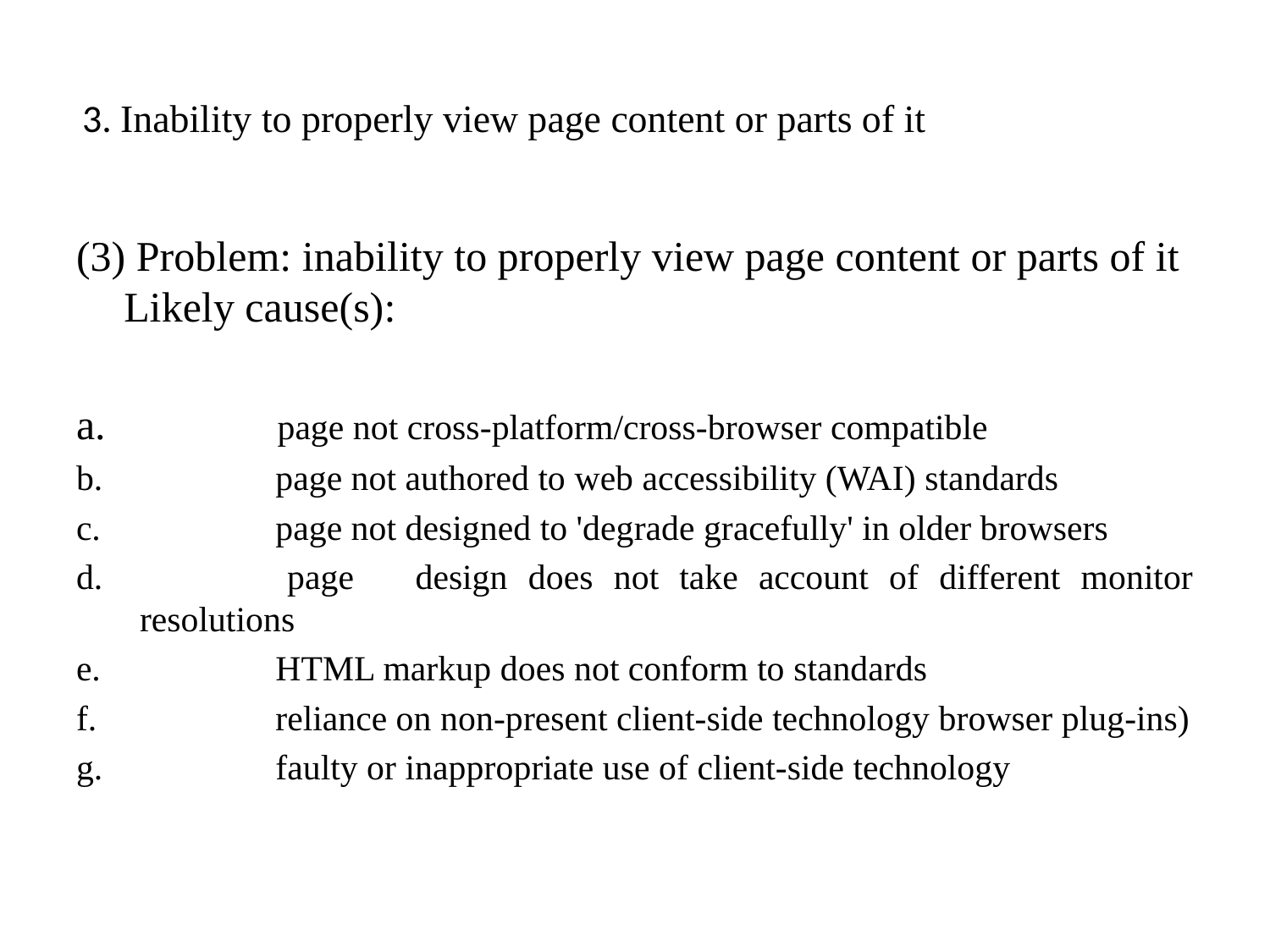

# 3. Inability to properly view page content or parts of it
(3) Problem: inability to properly view page content or parts of it Likely cause(s):

 	 page not cross-platform/cross-browser compatible
	 page not authored to web accessibility (WAI) standards
	 page not designed to 'degrade gracefully' in older browsers
	 page   design does not take account of different monitor resolutions
	 HTML markup does not conform to standards
	 reliance on non-present client-side technology browser plug-ins)
	 faulty or inappropriate use of client-side technology